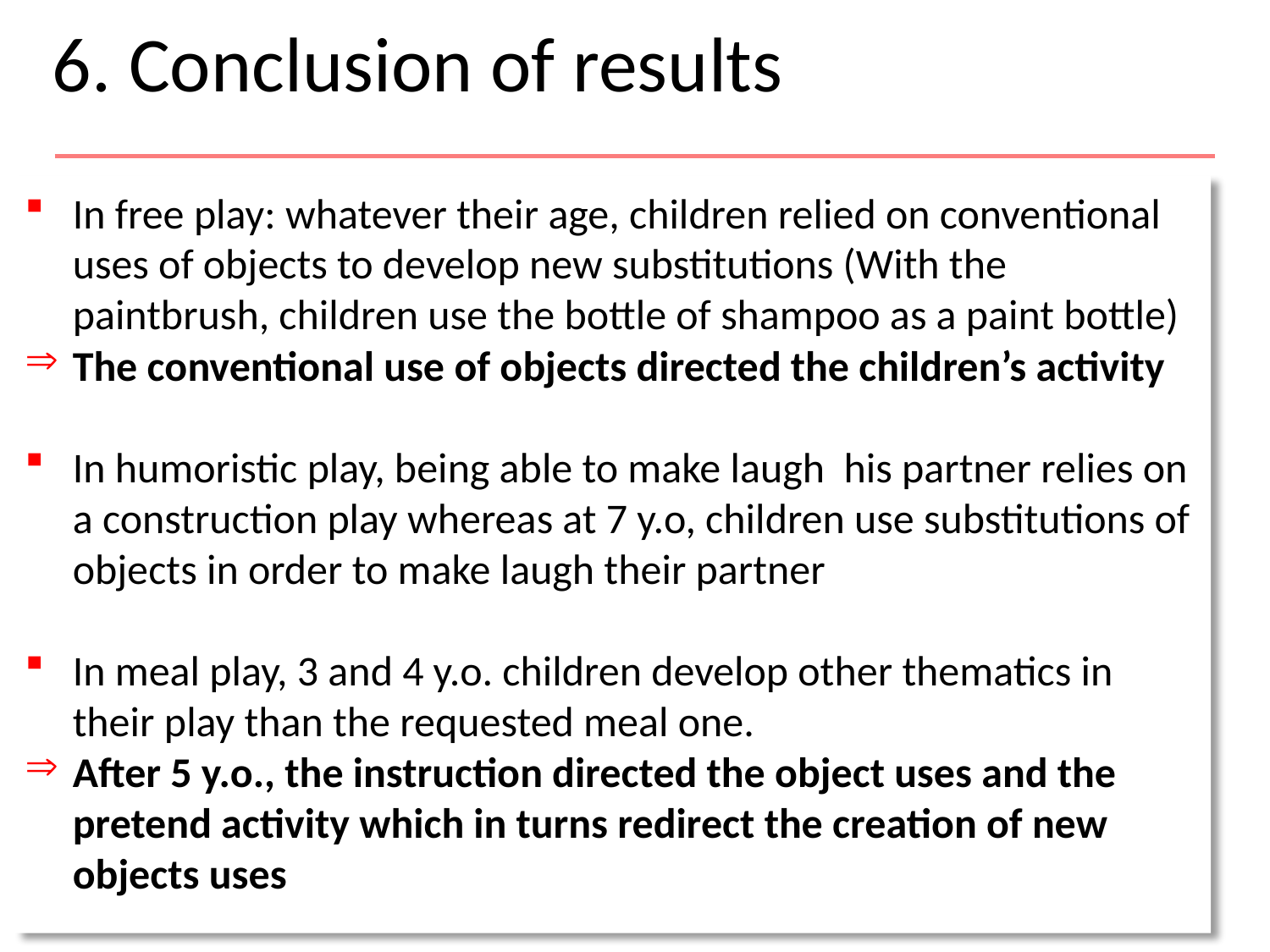

6. Conclusion of results

In free play: whatever their age, children relied on conventional uses of objects to develop new substitutions (With the paintbrush, children use the bottle of shampoo as a paint bottle)
The conventional use of objects directed the children’s activity

In humoristic play, being able to make laugh  his partner relies on a construction play whereas at 7 y.o, children use substitutions of objects in order to make laugh their partner

In meal play, 3 and 4 y.o. children develop other thematics in their play than the requested meal one.
After 5 y.o., the instruction directed the object uses and the pretend activity which in turns redirect the creation of new objects uses

12